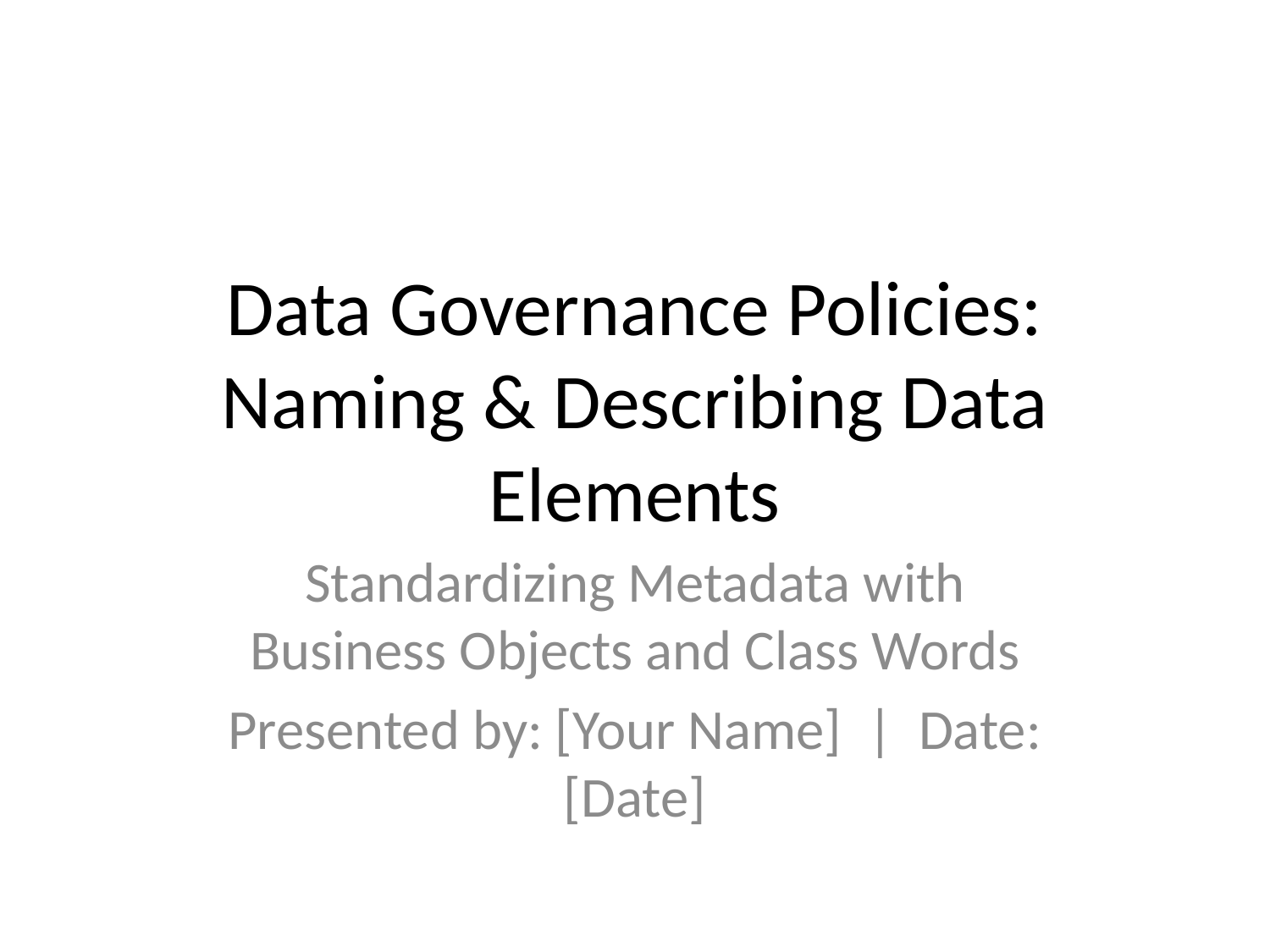

# Data Governance Policies: Naming & Describing Data Elements
Standardizing Metadata with Business Objects and Class Words
Presented by: [Your Name]  |  Date: [Date]